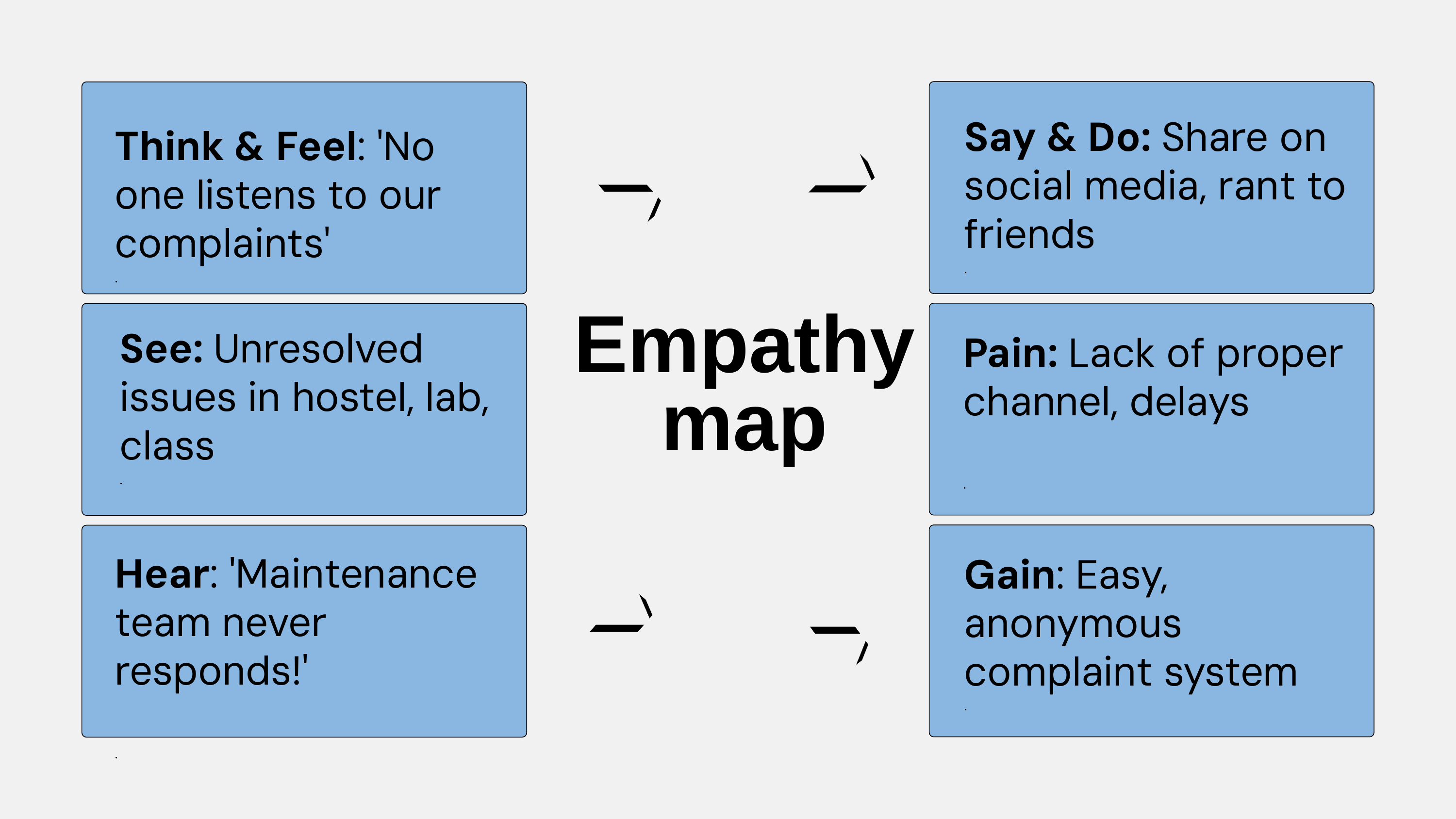

Say & Do: Share on social media, rant to friends
.
Think & Feel: 'No one listens to our complaints'
.

Empathy map
See: Unresolved issues in hostel, lab, class
.
Pain: Lack of proper channel, delays

.

Hear: 'Maintenance team never responds!'

.
Gain: Easy, anonymous complaint system
.